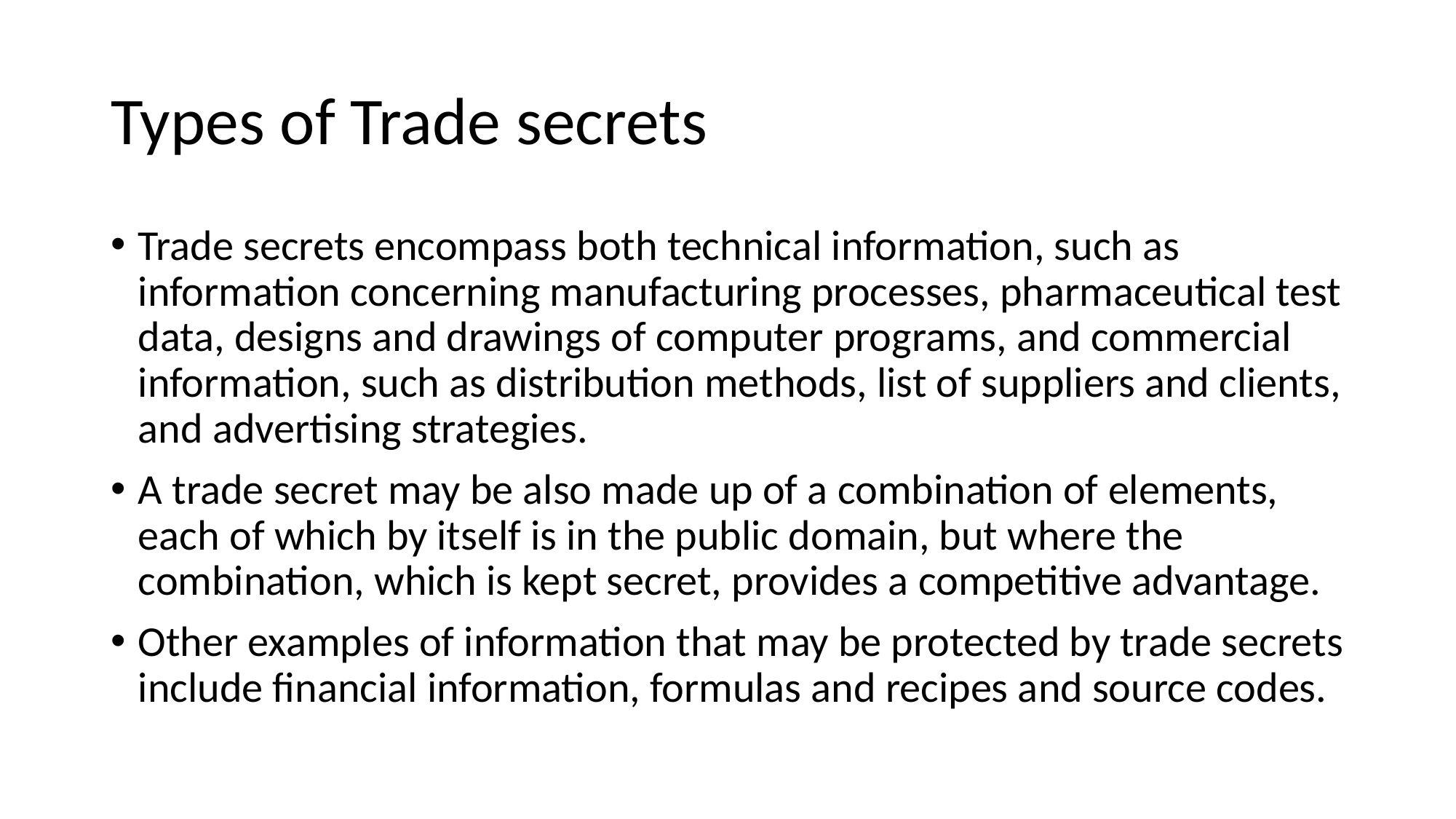

# Types of Trade secrets
Trade secrets encompass both technical information, such as information concerning manufacturing processes, pharmaceutical test data, designs and drawings of computer programs, and commercial information, such as distribution methods, list of suppliers and clients, and advertising strategies.
A trade secret may be also made up of a combination of elements, each of which by itself is in the public domain, but where the combination, which is kept secret, provides a competitive advantage.
Other examples of information that may be protected by trade secrets include financial information, formulas and recipes and source codes.